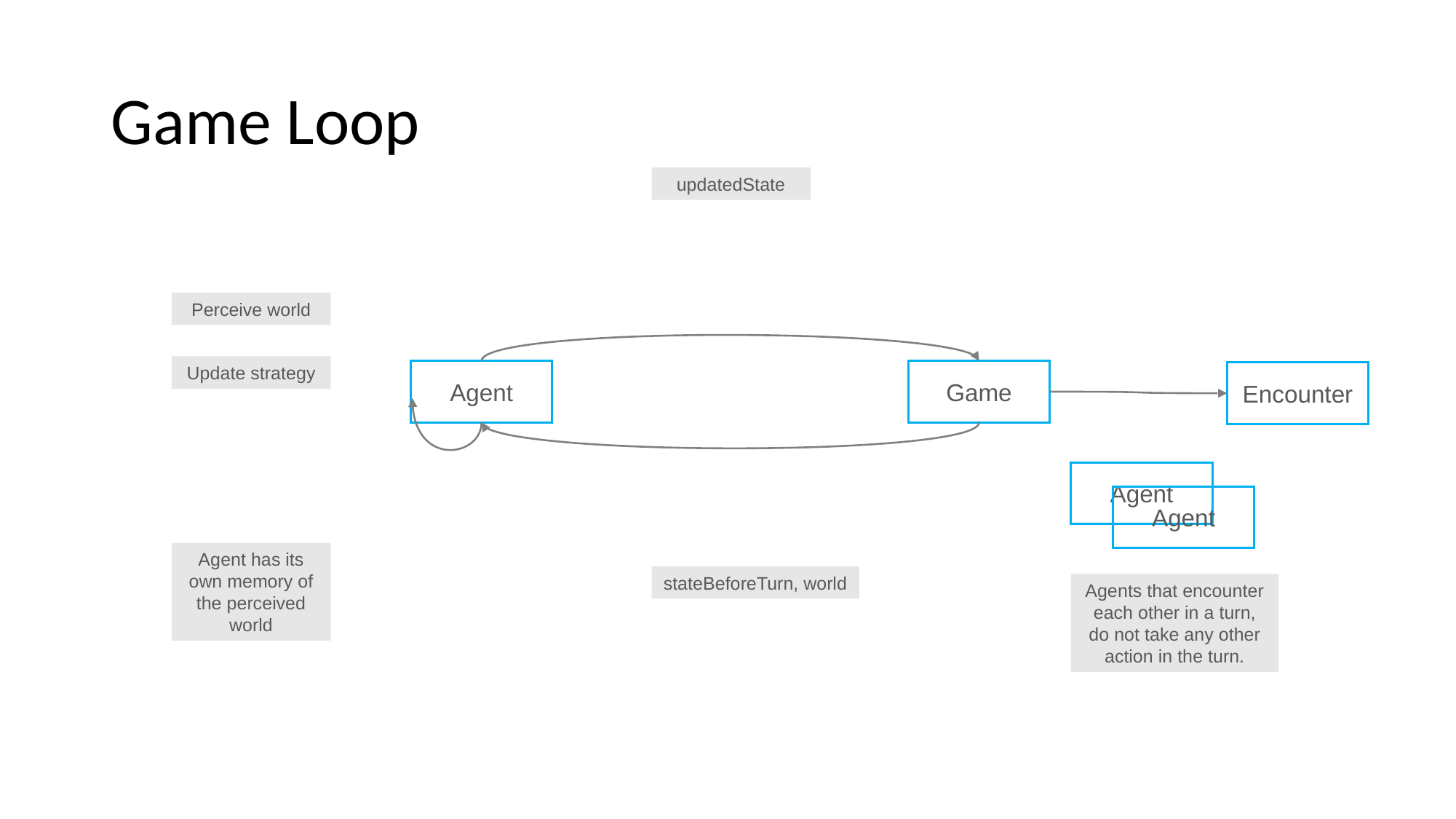

# Game Loop
updatedState
Perceive world
Update strategy
Agent
Game
Encounter
Agent
Agent
Agent has its own memory of the perceived world
stateBeforeTurn, world
Agents that encounter each other in a turn, do not take any other action in the turn.